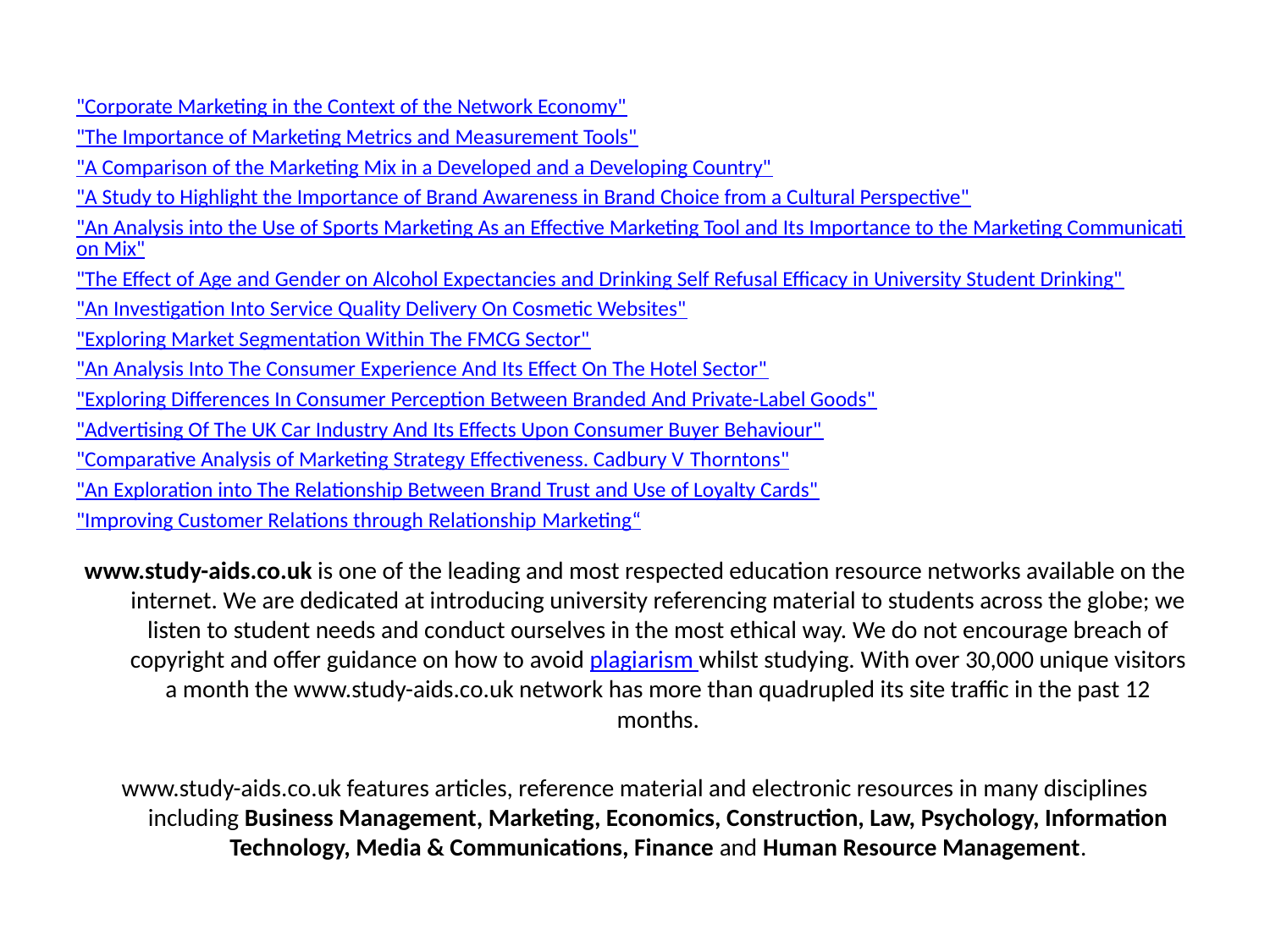

"Corporate Marketing in the Context of the Network Economy"
"The Importance of Marketing Metrics and Measurement Tools"
"A Comparison of the Marketing Mix in a Developed and a Developing Country"
"A Study to Highlight the Importance of Brand Awareness in Brand Choice from a Cultural Perspective"
"An Analysis into the Use of Sports Marketing As an Effective Marketing Tool and Its Importance to the Marketing Communication Mix"
"The Effect of Age and Gender on Alcohol Expectancies and Drinking Self Refusal Efficacy in University Student Drinking"
"An Investigation Into Service Quality Delivery On Cosmetic Websites"
"Exploring Market Segmentation Within The FMCG Sector"
"An Analysis Into The Consumer Experience And Its Effect On The Hotel Sector"
"Exploring Differences In Consumer Perception Between Branded And Private-Label Goods"
"Advertising Of The UK Car Industry And Its Effects Upon Consumer Buyer Behaviour"
"Comparative Analysis of Marketing Strategy Effectiveness. Cadbury V Thorntons"
"An Exploration into The Relationship Between Brand Trust and Use of Loyalty Cards"
"Improving Customer Relations through Relationship Marketing“

www.study-aids.co.uk is one of the leading and most respected education resource networks available on the internet. We are dedicated at introducing university referencing material to students across the globe; we listen to student needs and conduct ourselves in the most ethical way. We do not encourage breach of copyright and offer guidance on how to avoid plagiarism whilst studying. With over 30,000 unique visitors a month the www.study-aids.co.uk network has more than quadrupled its site traffic in the past 12 months.

www.study-aids.co.uk features articles, reference material and electronic resources in many disciplines including Business Management, Marketing, Economics, Construction, Law, Psychology, Information Technology, Media & Communications, Finance and Human Resource Management.